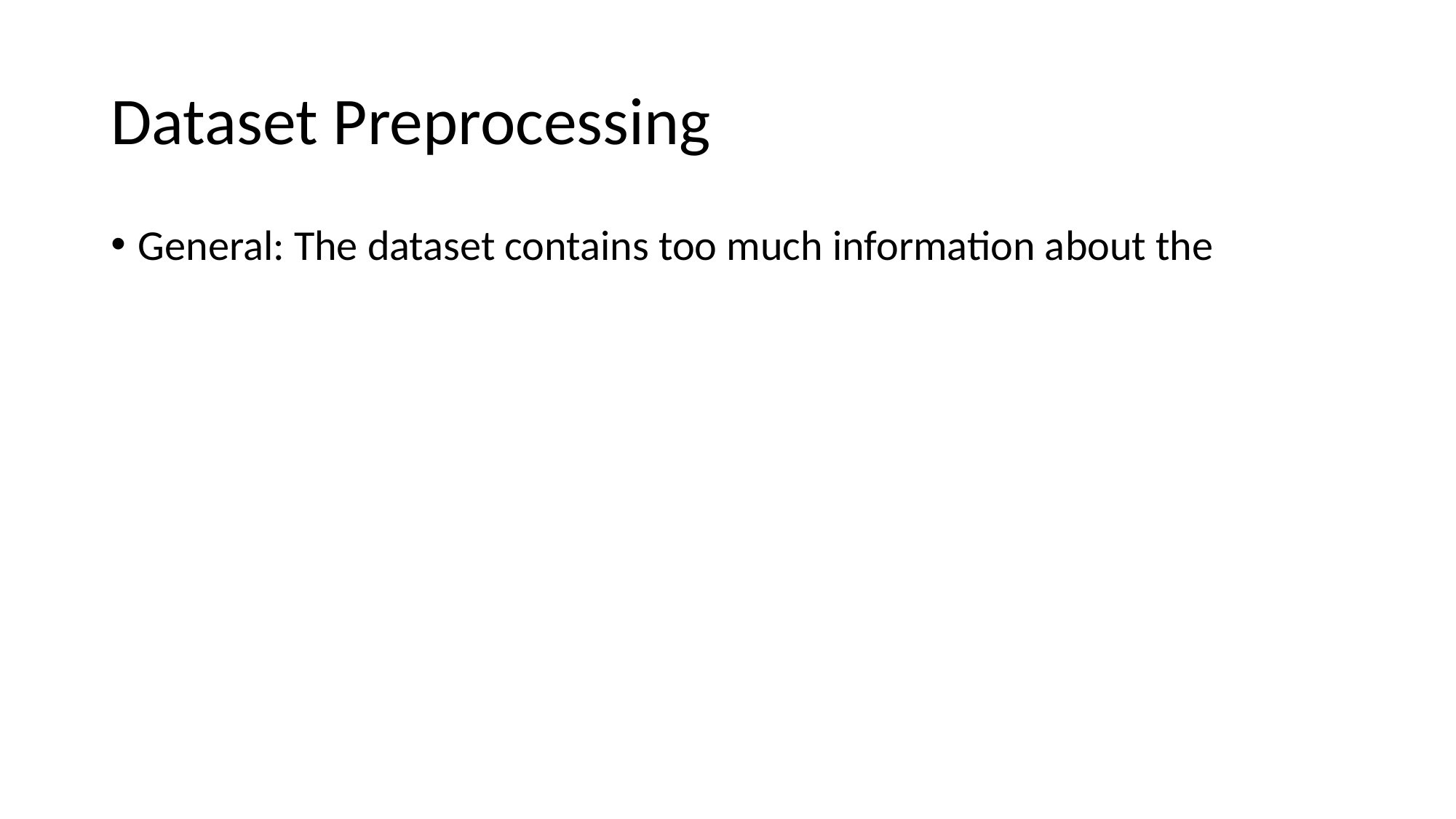

# Dataset Preprocessing
General: The dataset contains too much information about the